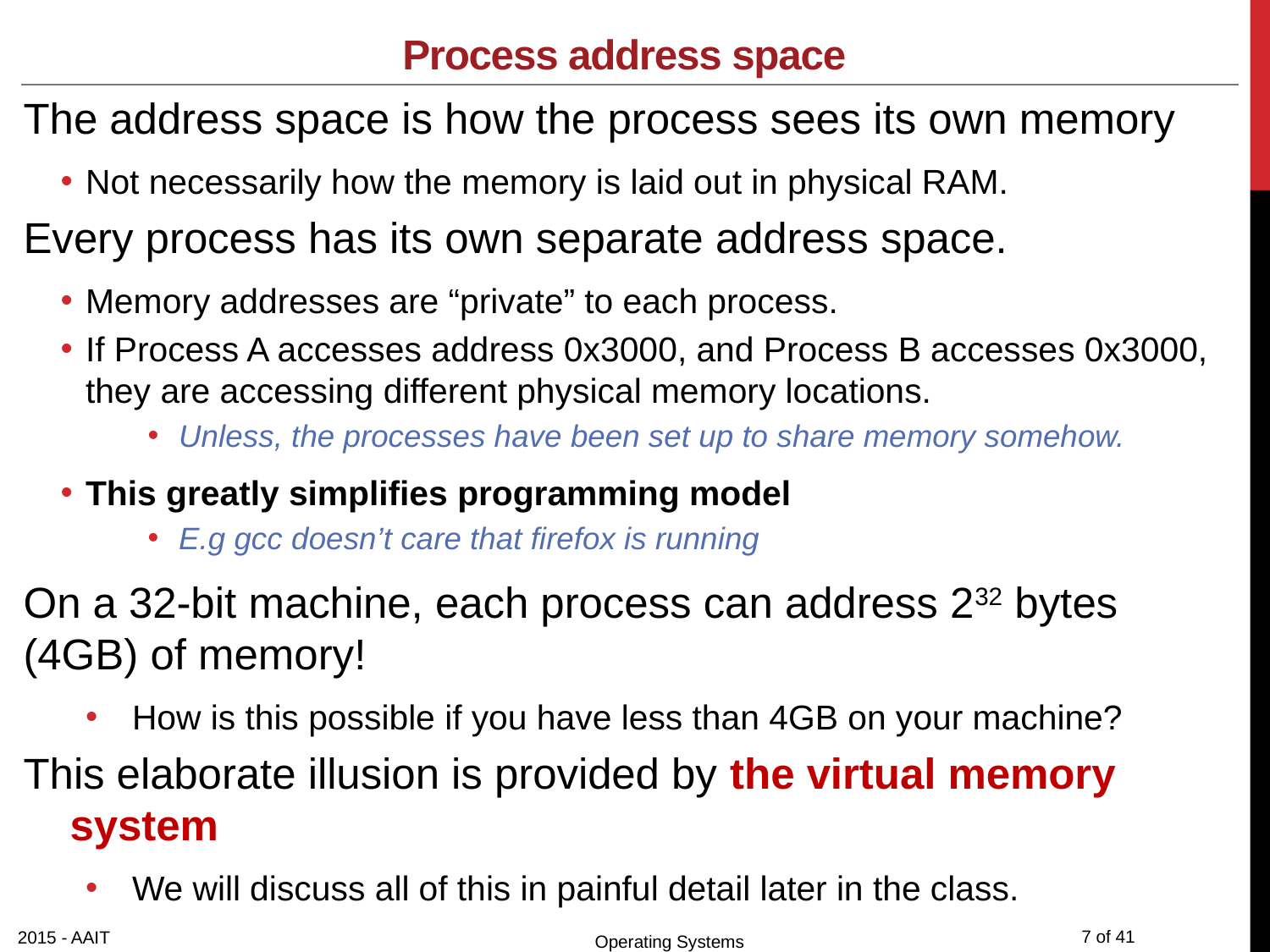

# Process address space
The address space is how the process sees its own memory
Not necessarily how the memory is laid out in physical RAM.
Every process has its own separate address space.
Memory addresses are “private” to each process.
If Process A accesses address 0x3000, and Process B accesses 0x3000, they are accessing different physical memory locations.
Unless, the processes have been set up to share memory somehow.
This greatly simplifies programming model
E.g gcc doesn’t care that firefox is running
On a 32-bit machine, each process can address 232 bytes (4GB) of memory!
How is this possible if you have less than 4GB on your machine?
This elaborate illusion is provided by the virtual memory system
We will discuss all of this in painful detail later in the class.

2015 - AAIT
Operating Systems
7 of 41